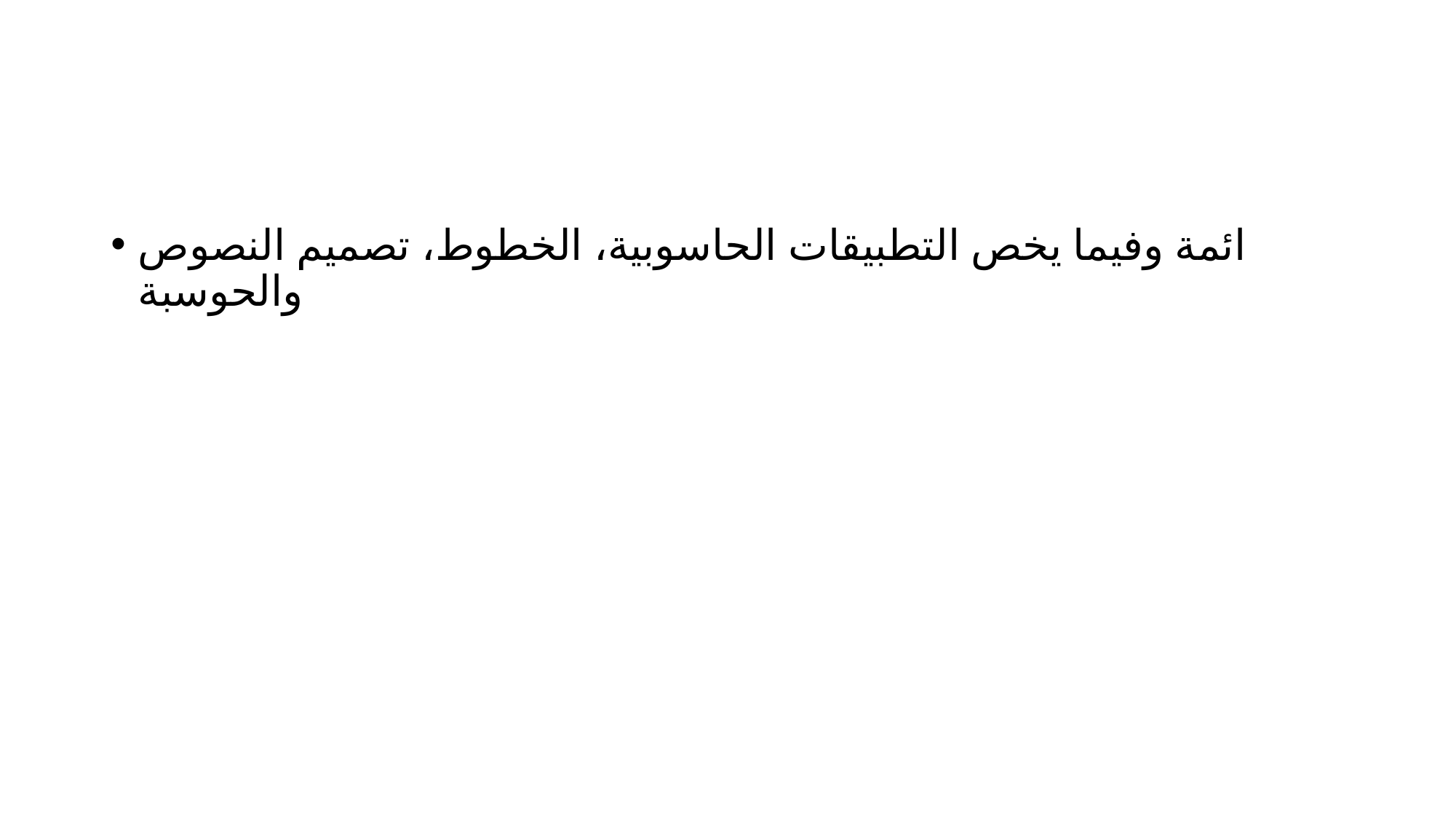

#
ائمة وفيما يخص التطبيقات الحاسوبية، الخطوط، تصميم النصوص والحوسبة